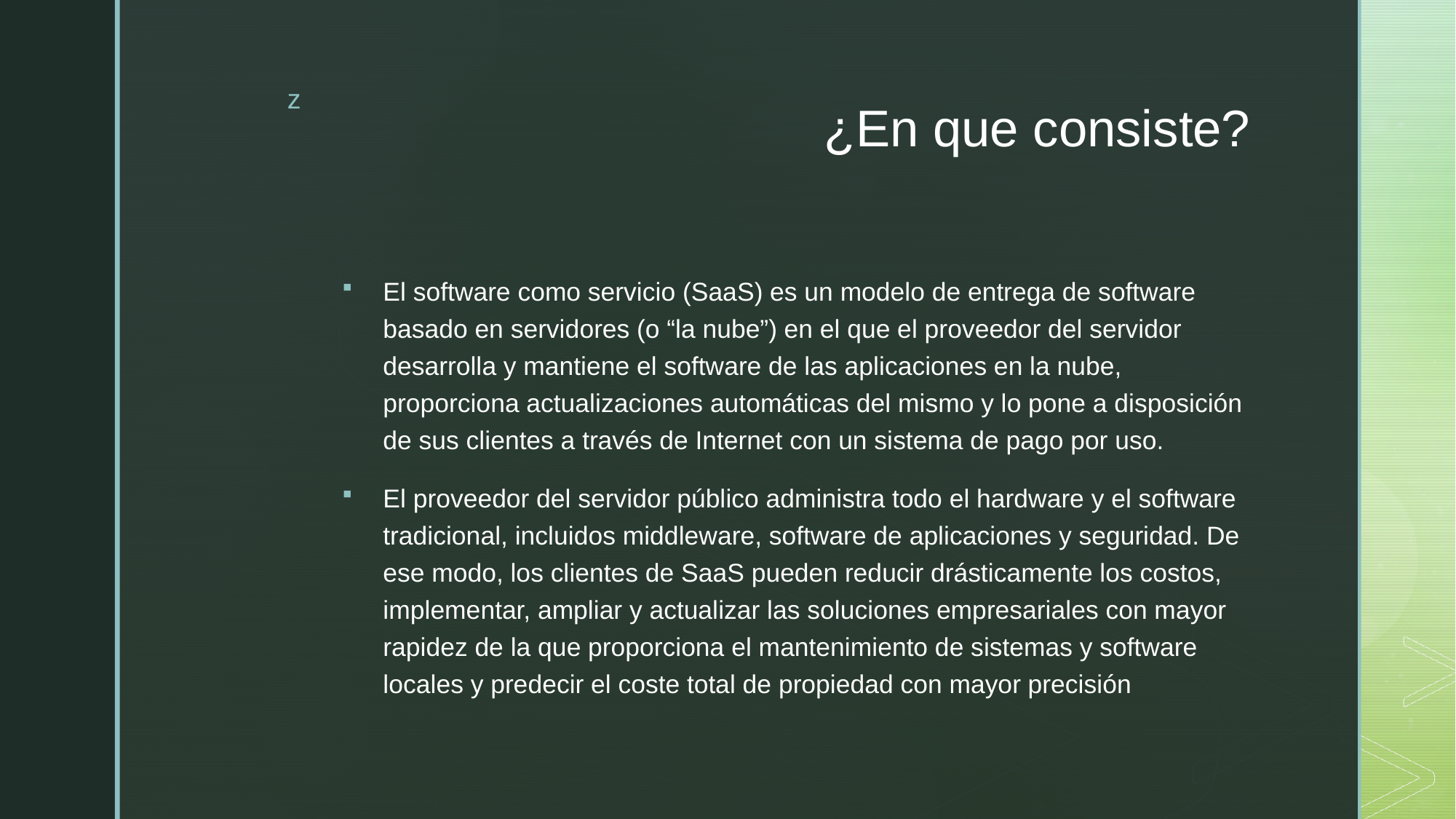

# ¿En que consiste?
El software como servicio (SaaS) es un modelo de entrega de software basado en servidores (o “la nube”) en el que el proveedor del servidor desarrolla y mantiene el software de las aplicaciones en la nube, proporciona actualizaciones automáticas del mismo y lo pone a disposición de sus clientes a través de Internet con un sistema de pago por uso.
El proveedor del servidor público administra todo el hardware y el software tradicional, incluidos middleware, software de aplicaciones y seguridad. De ese modo, los clientes de SaaS pueden reducir drásticamente los costos, implementar, ampliar y actualizar las soluciones empresariales con mayor rapidez de la que proporciona el mantenimiento de sistemas y software locales y predecir el coste total de propiedad con mayor precisión